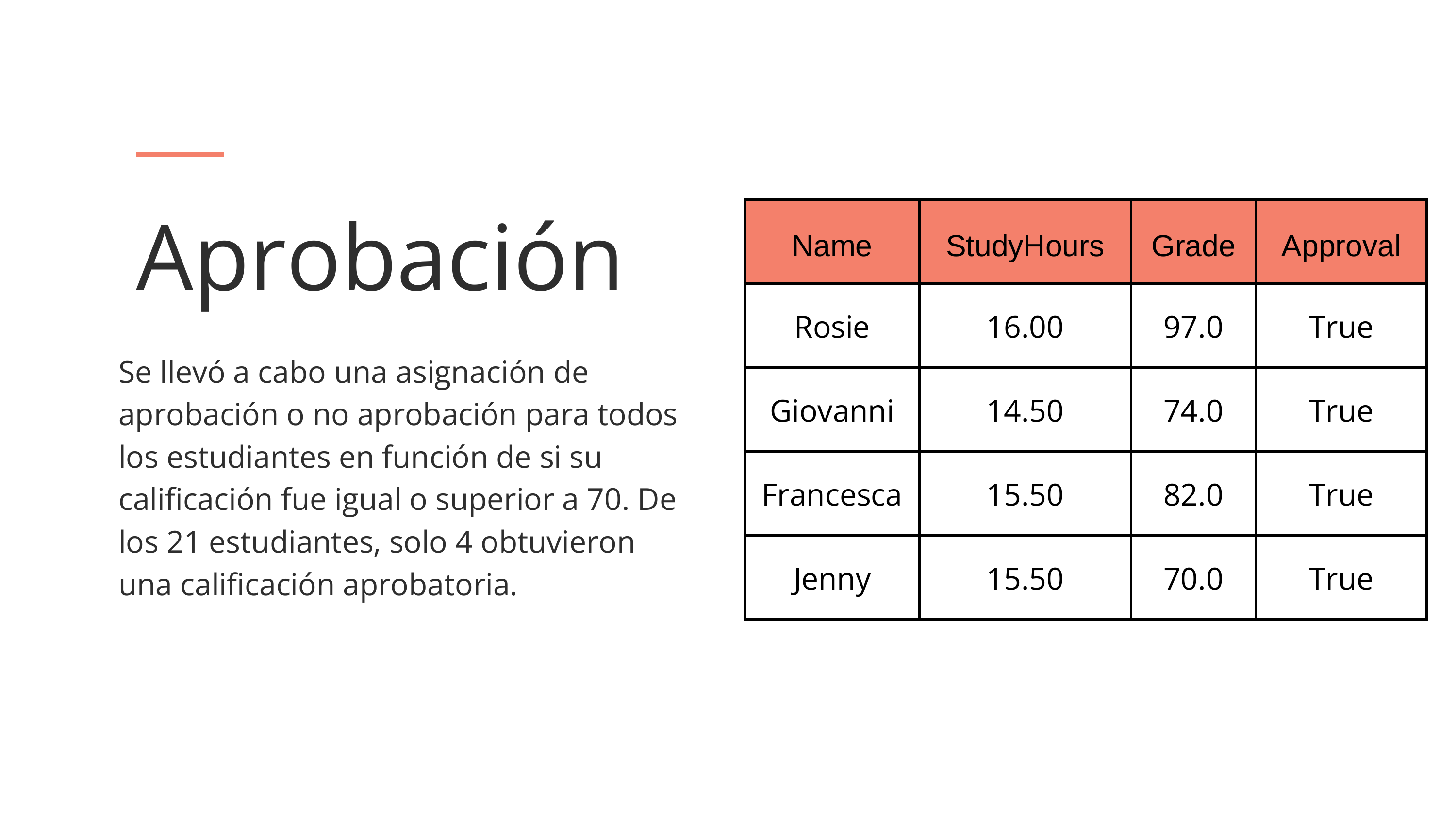

Aprobación
| Name | StudyHours | Grade | Approval |
| --- | --- | --- | --- |
| Rosie | 16.00 | 97.0 | True |
| Giovanni | 14.50 | 74.0 | True |
| Francesca | 15.50 | 82.0 | True |
| Jenny | 15.50 | 70.0 | True |
Se llevó a cabo una asignación de aprobación o no aprobación para todos los estudiantes en función de si su calificación fue igual o superior a 70. De los 21 estudiantes, solo 4 obtuvieron una calificación aprobatoria.